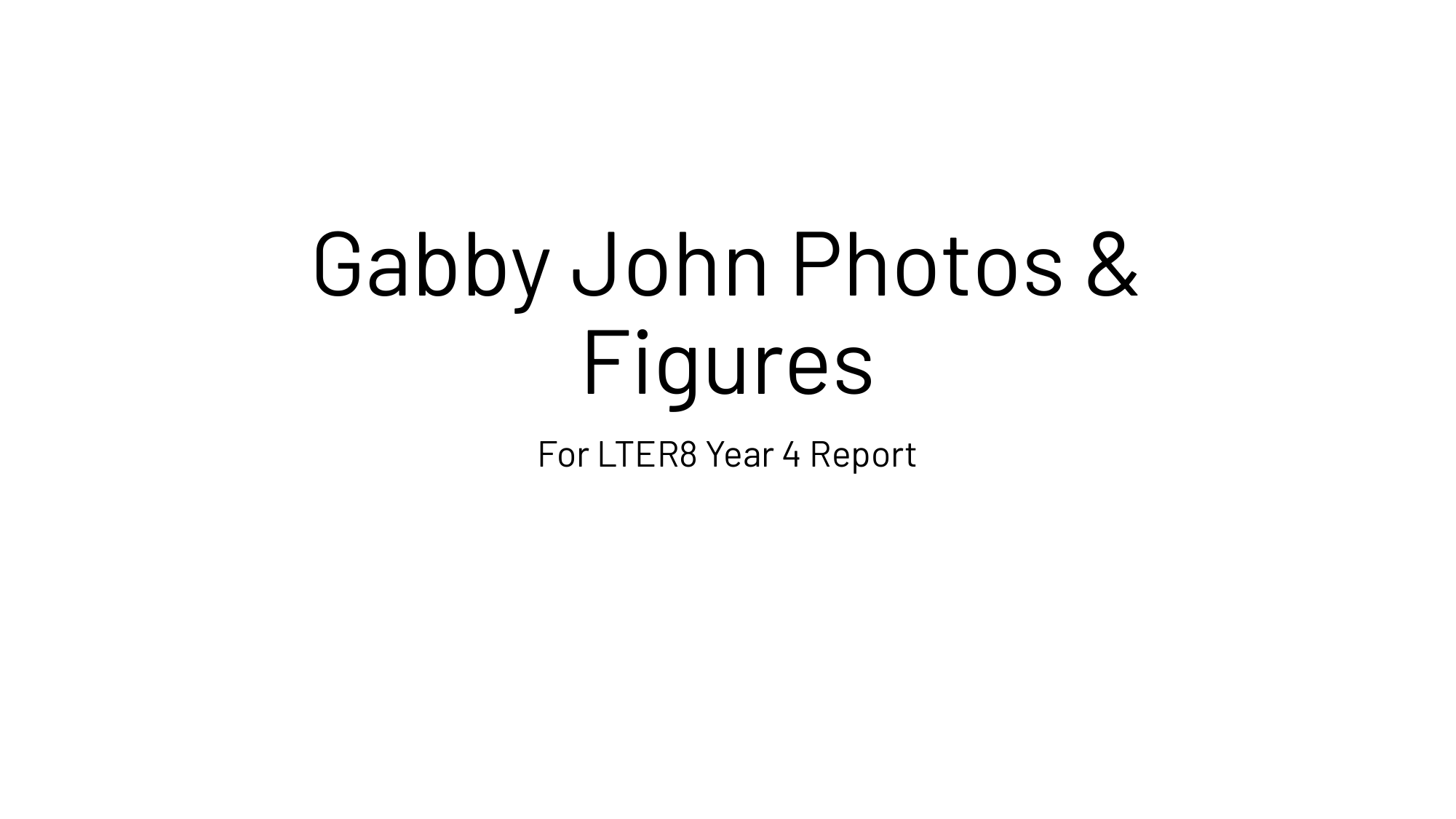

# Gabby John Photos & Figures
For LTER8 Year 4 Report